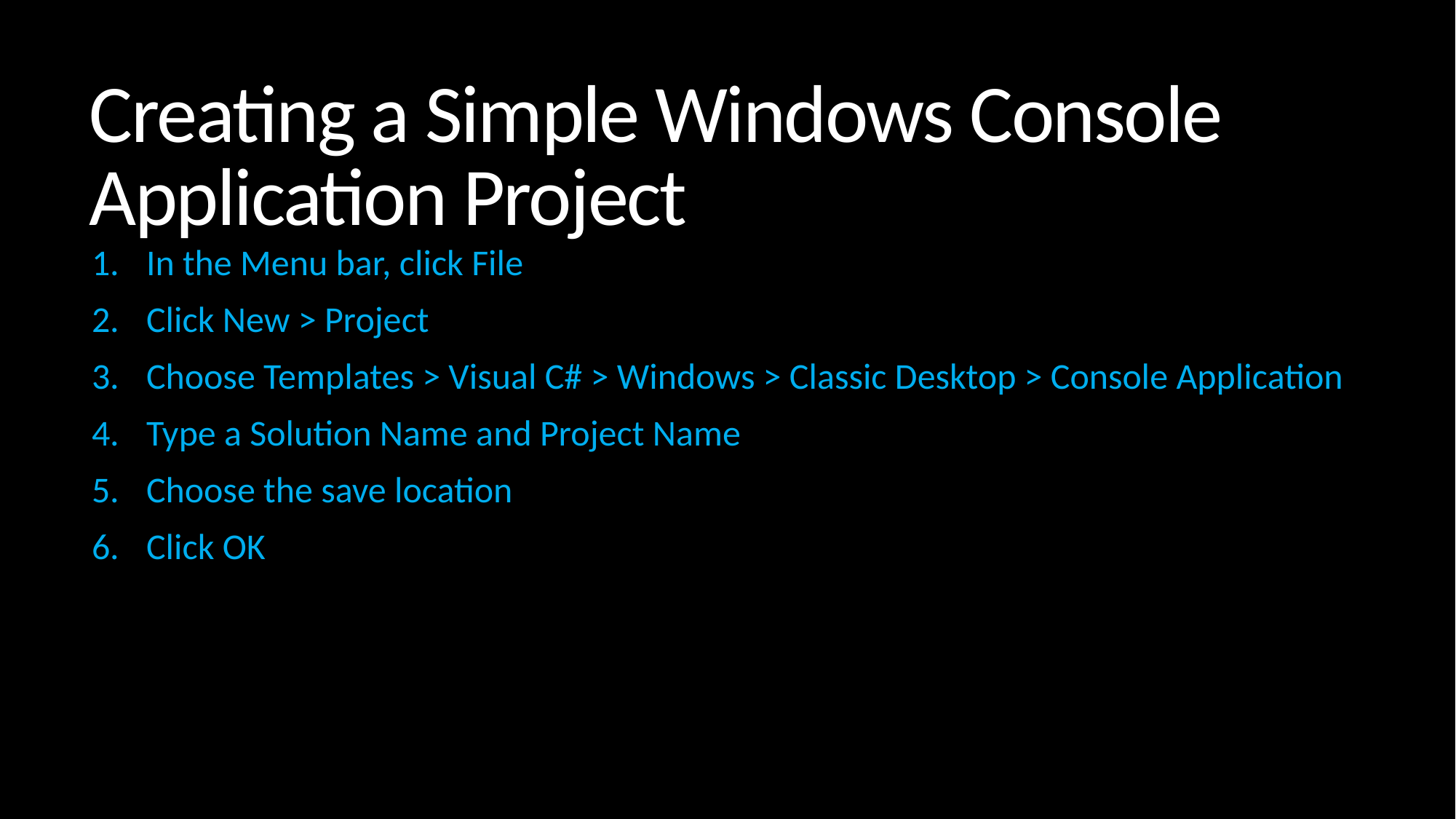

# Creating a Simple Windows Console Application Project
In the Menu bar, click File
Click New > Project
Choose Templates > Visual C# > Windows > Classic Desktop > Console Application
Type a Solution Name and Project Name
Choose the save location
Click OK